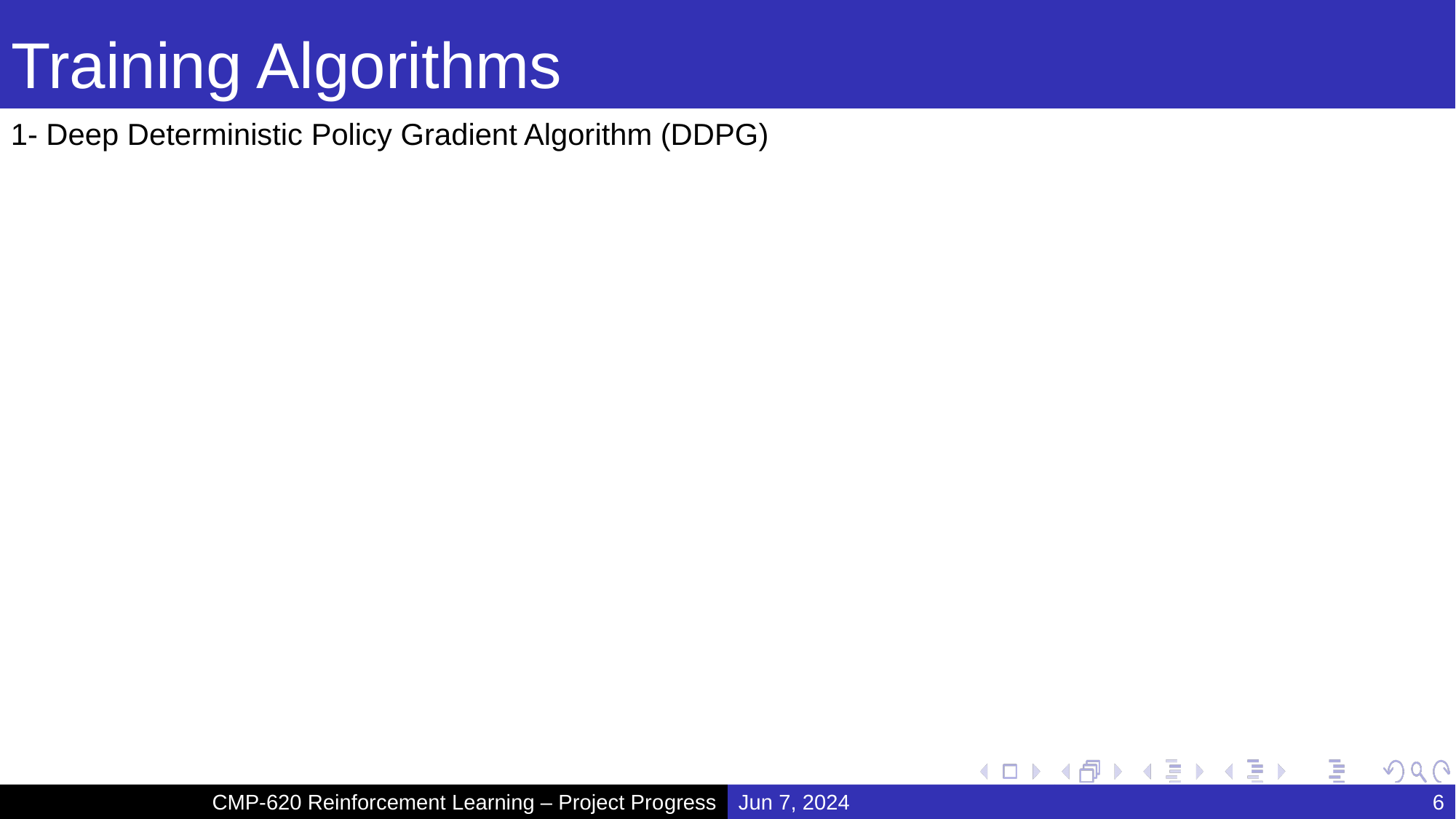

# Training Algorithms
1- Deep Deterministic Policy Gradient Algorithm (DDPG)

CMP-620 Reinforcement Learning – Project Progress
Jun 7, 2024
6